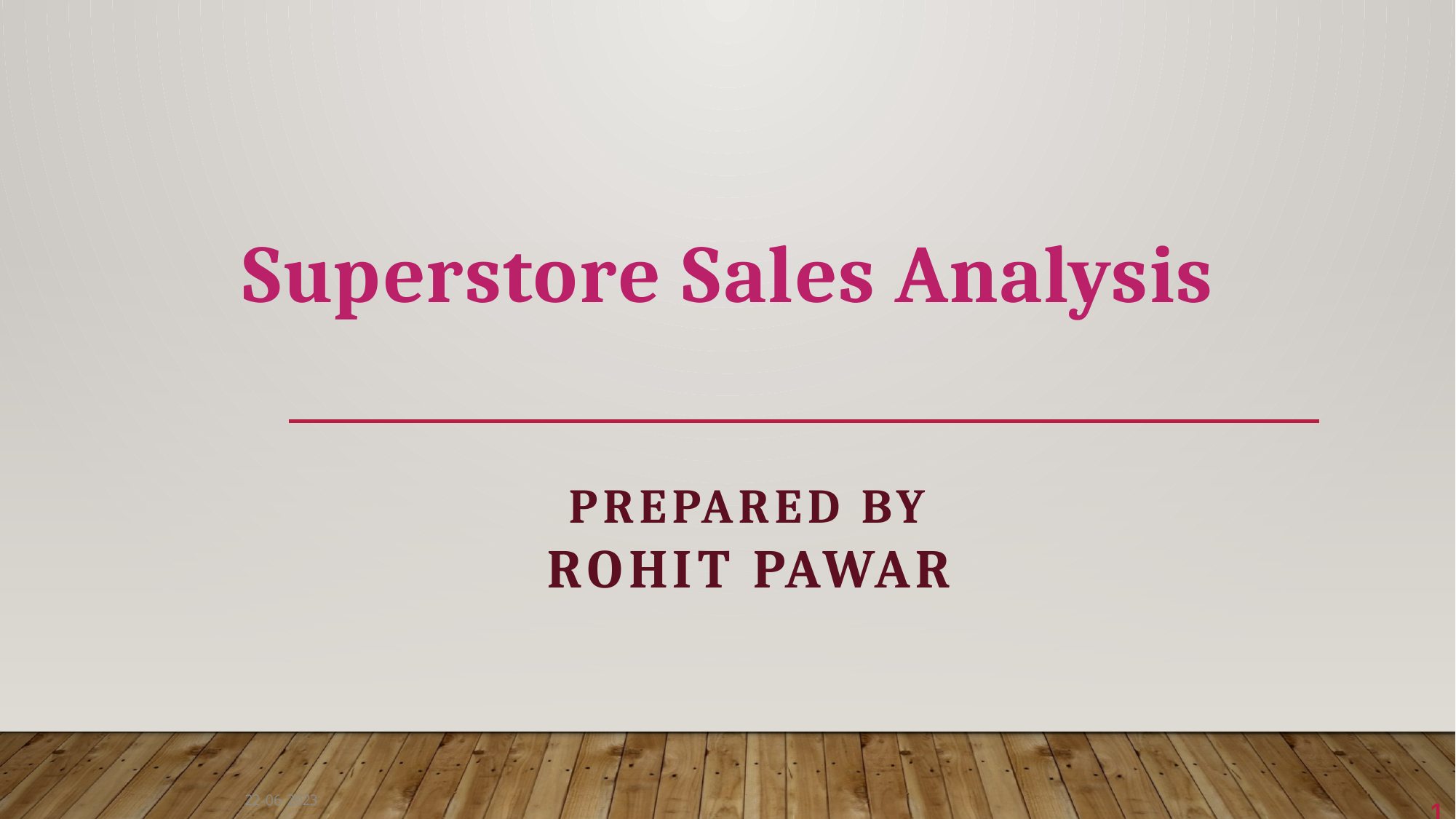

Superstore Sales Analysis
Prepared by
Rohit pawar
22-06-2023
1